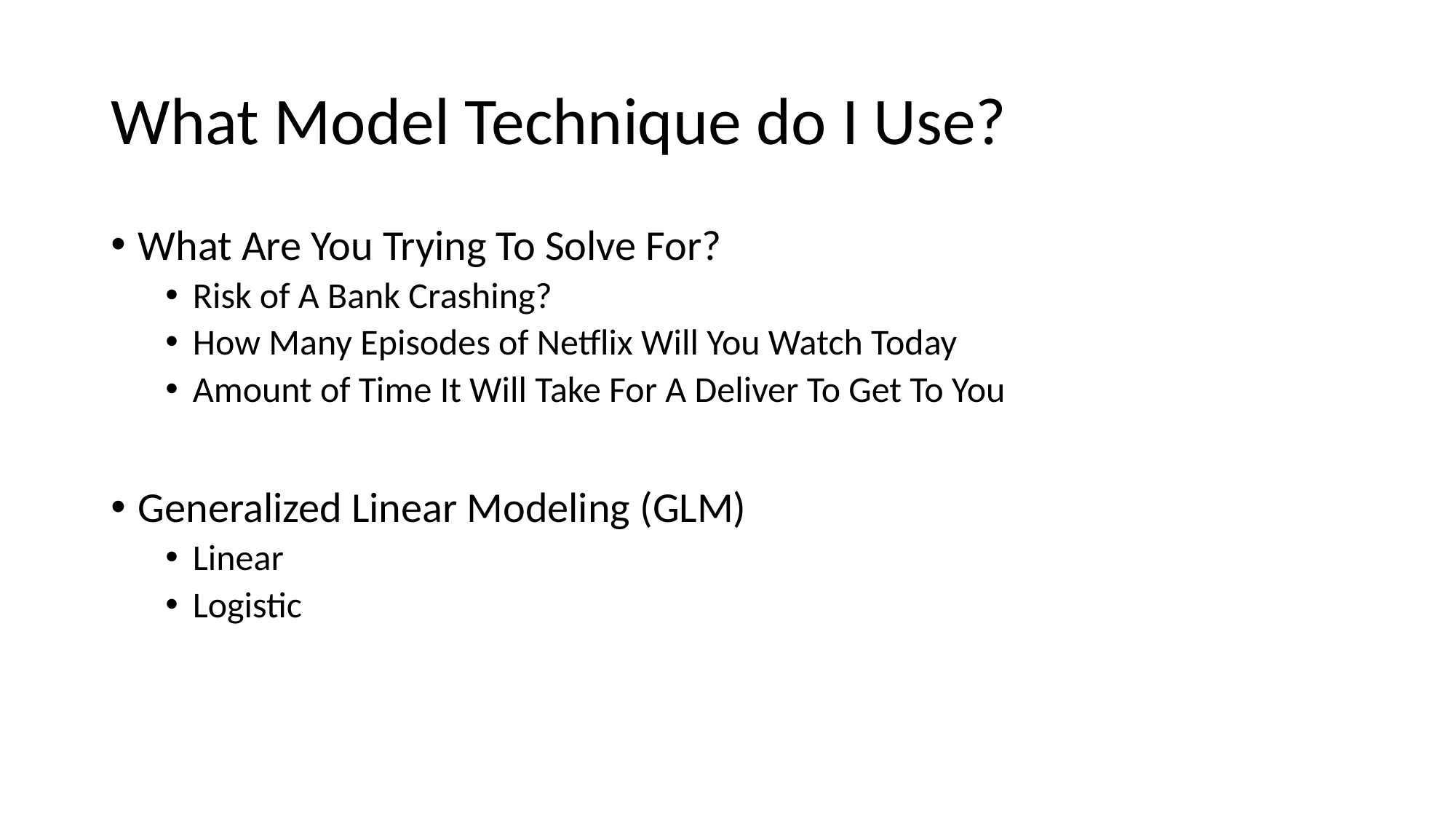

# What Model Technique do I Use?
What Are You Trying To Solve For?
Risk of A Bank Crashing?
How Many Episodes of Netflix Will You Watch Today
Amount of Time It Will Take For A Deliver To Get To You

Generalized Linear Modeling (GLM)
Linear
Logistic